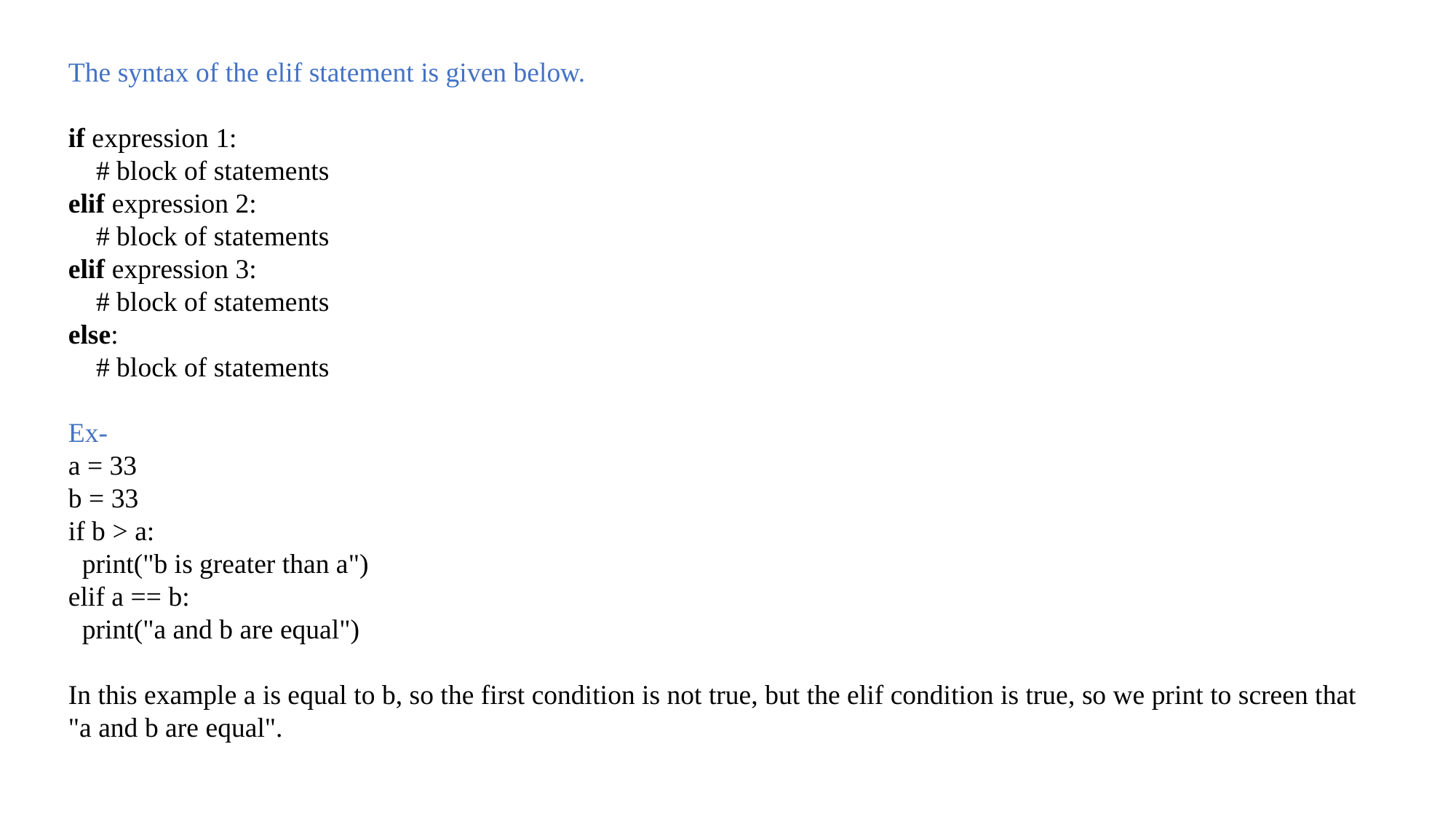

The syntax of the elif statement is given below.

if expression 1:
    # block of statements
elif expression 2:
    # block of statements
elif expression 3:
    # block of statements
else:
    # block of statements

Ex-
a = 33
b = 33
if b > a:
  print("b is greater than a")
elif a == b:
  print("a and b are equal")

In this example a is equal to b, so the first condition is not true, but the elif condition is true, so we print to screen that "a and b are equal".